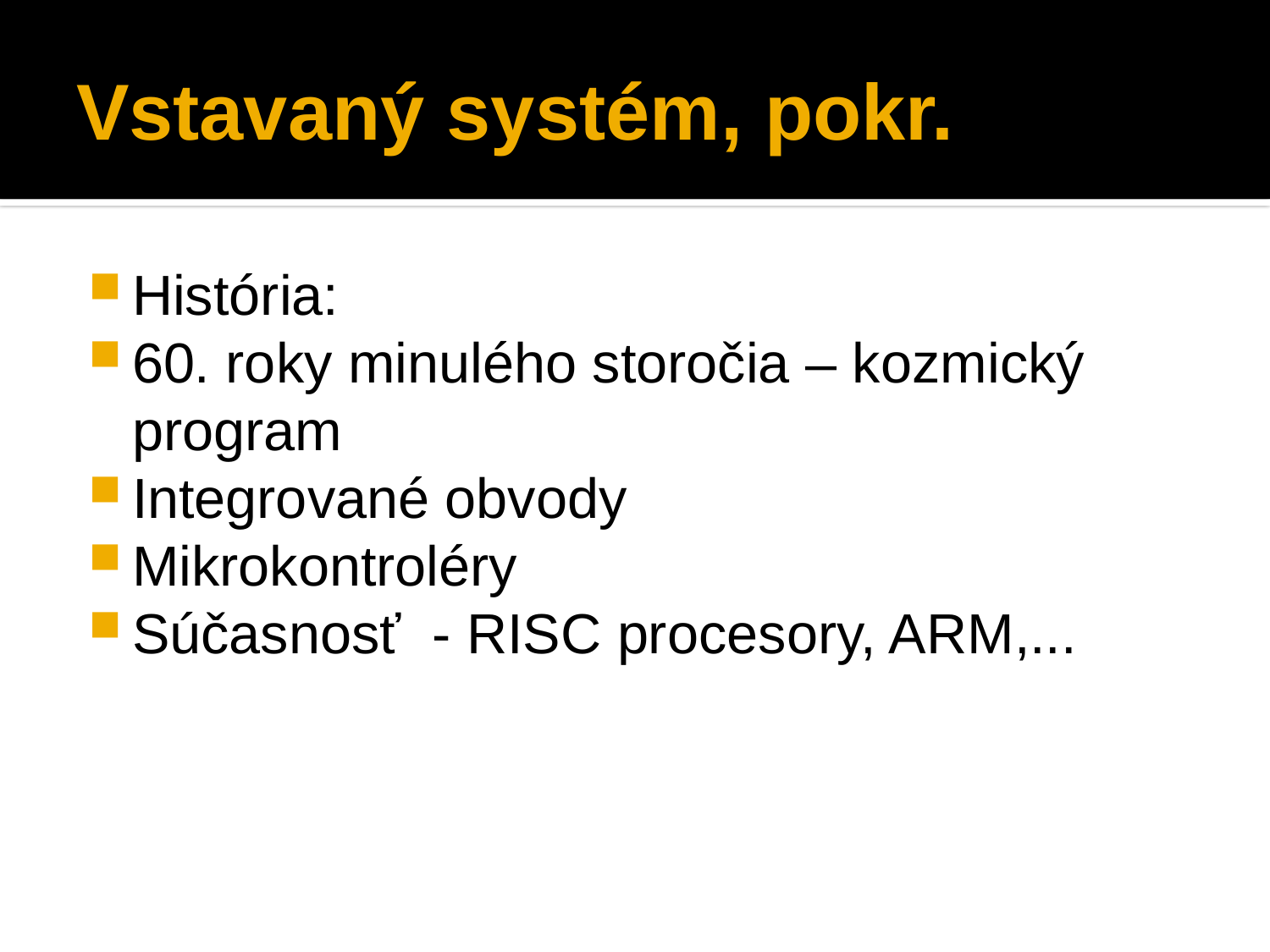

# Vstavaný systém, pokr.
História:
60. roky minulého storočia – kozmický program
Integrované obvody
Mikrokontroléry
Súčasnosť  - RISC procesory, ARM,...